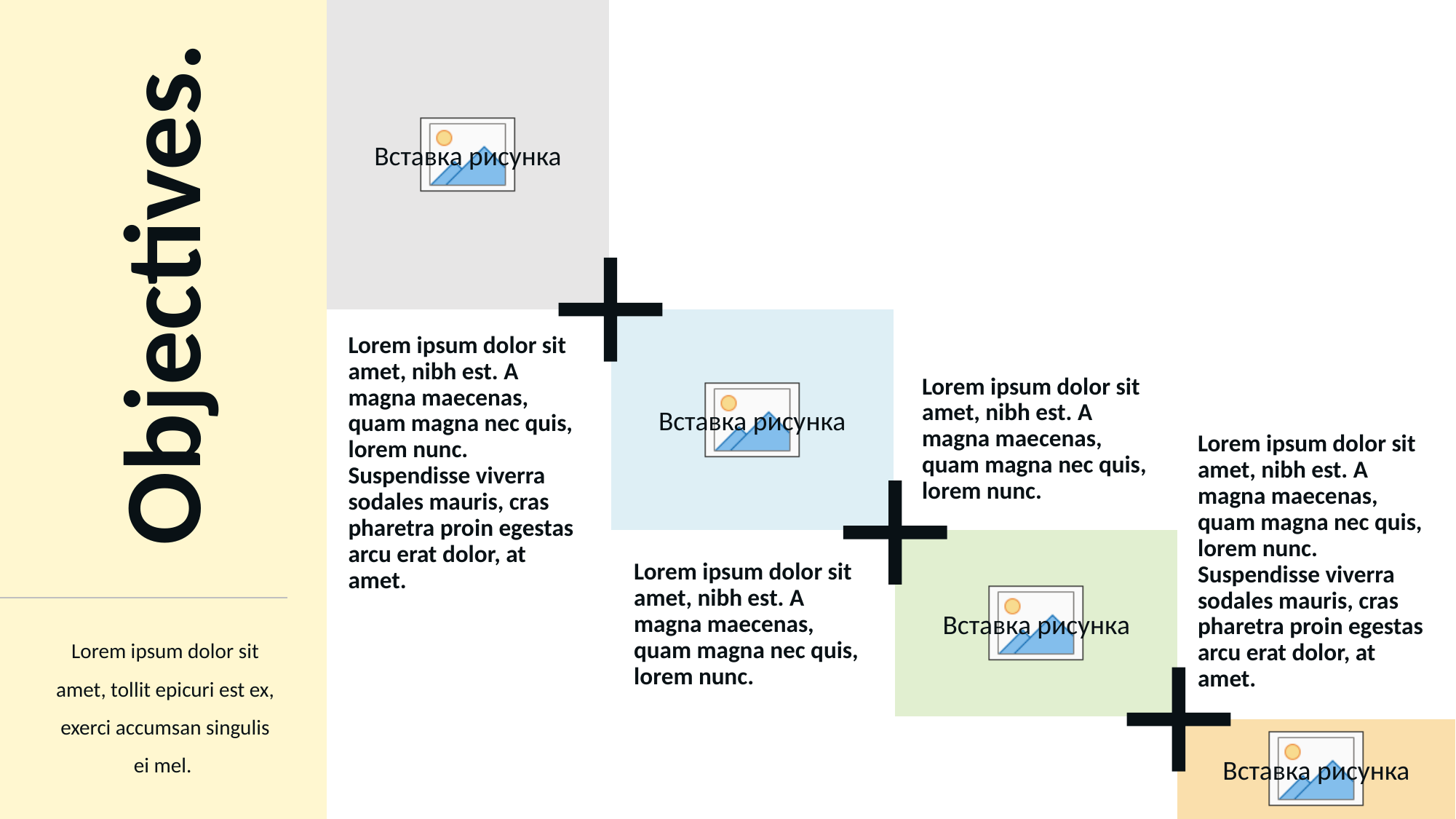

Lorem ipsum dolor sit amet, nibh est. A magna maecenas, quam magna nec quis, lorem nunc. Suspendisse viverra sodales mauris, cras pharetra proin egestas arcu erat dolor, at amet.
Lorem ipsum dolor sit amet, nibh est. A magna maecenas, quam magna nec quis, lorem nunc.
# Objectives.

Lorem ipsum dolor sit amet, nibh est. A magna maecenas, quam magna nec quis, lorem nunc. Suspendisse viverra sodales mauris, cras pharetra proin egestas arcu erat dolor, at amet.

Lorem ipsum dolor sit amet, nibh est. A magna maecenas, quam magna nec quis, lorem nunc.
Lorem ipsum dolor sit amet, tollit epicuri est ex, exerci accumsan singulis ei mel.